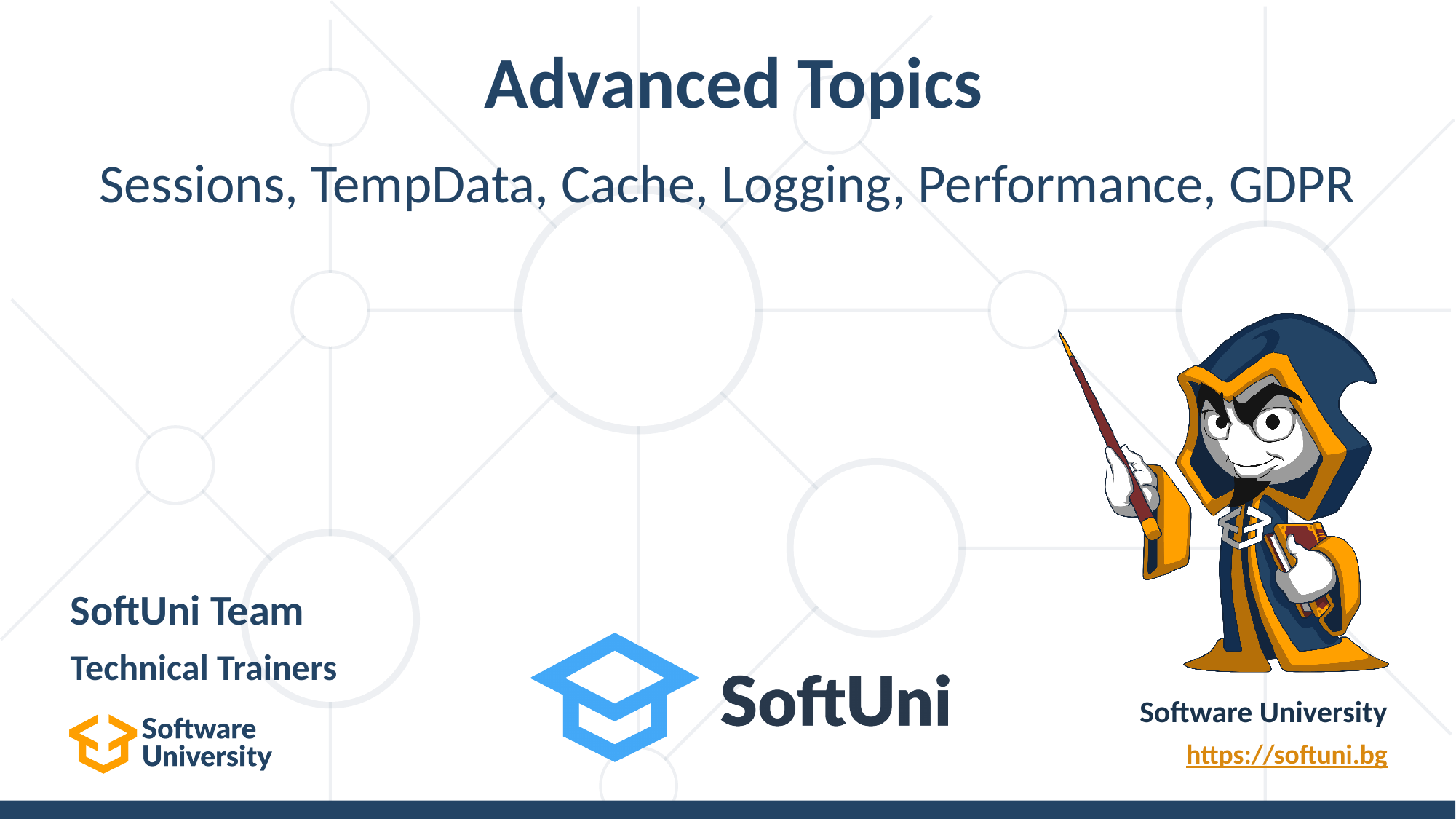

# Advanced Topics
Sessions, TempData, Cache, Logging, Performance, GDPR
SoftUni Team
Technical Trainers
Software University
https://softuni.bg